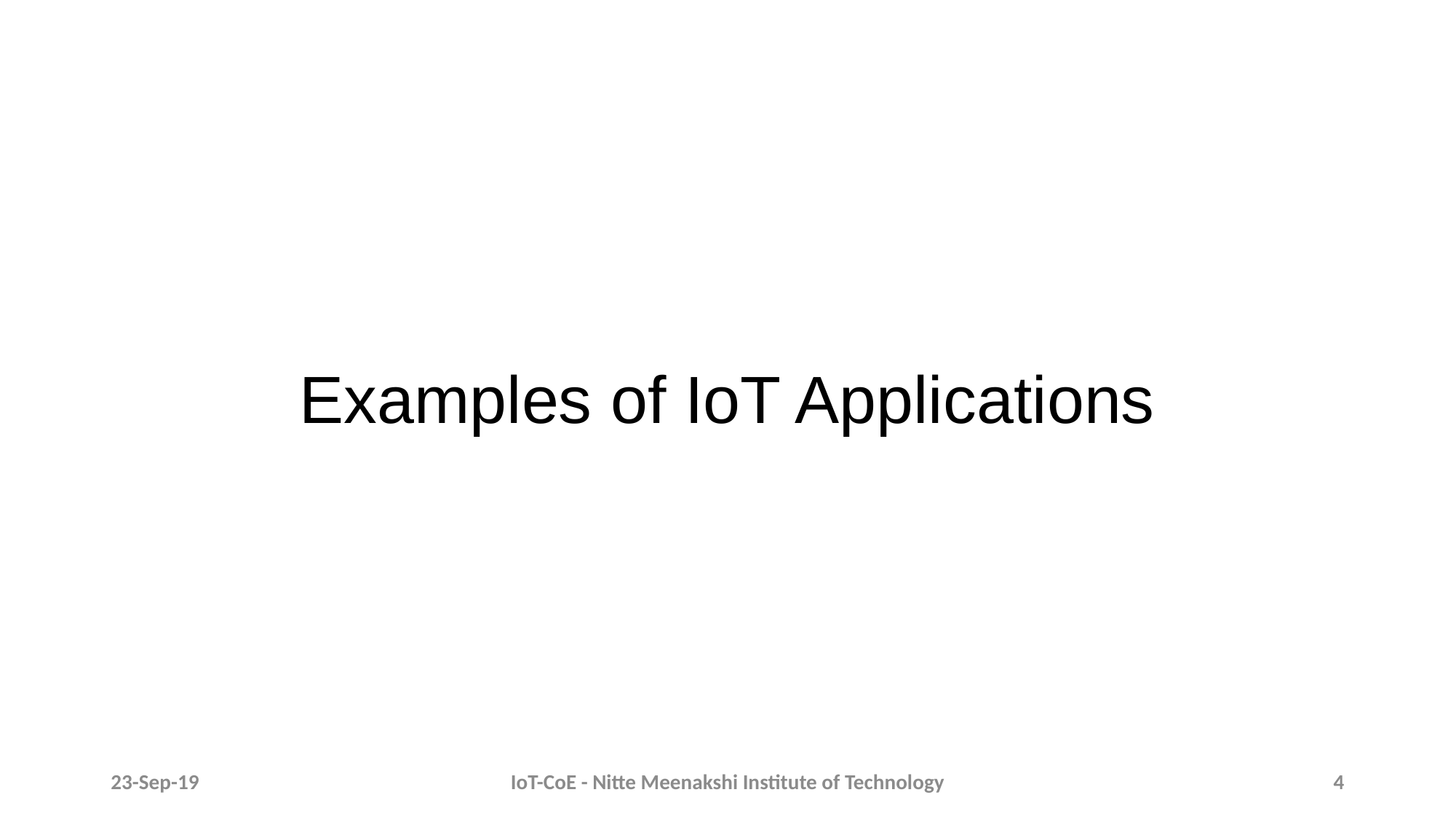

# Examples of IoT Applications
23-Sep-19
IoT-CoE - Nitte Meenakshi Institute of Technology
4